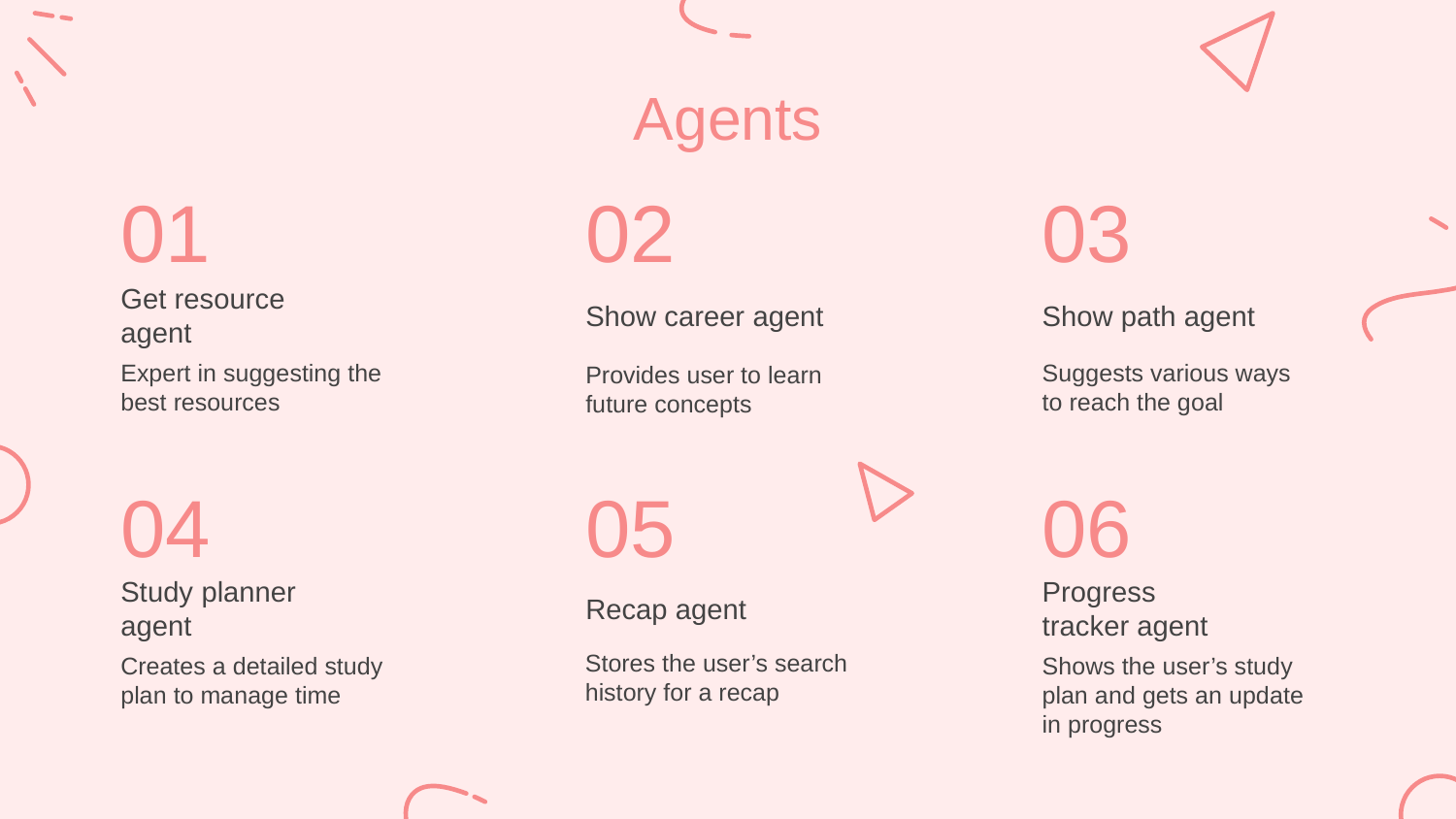

Agents
01
02
03
# Get resource agent
Show career agent
Show path agent
Expert in suggesting the best resources

Suggests various ways to reach the goal

Provides user to learn future concepts

04
05
06
Study planner agent
Recap agent
Progress tracker agent
Stores the user’s search history for a recap

Creates a detailed study plan to manage time

Shows the user’s study plan and gets an update in progress